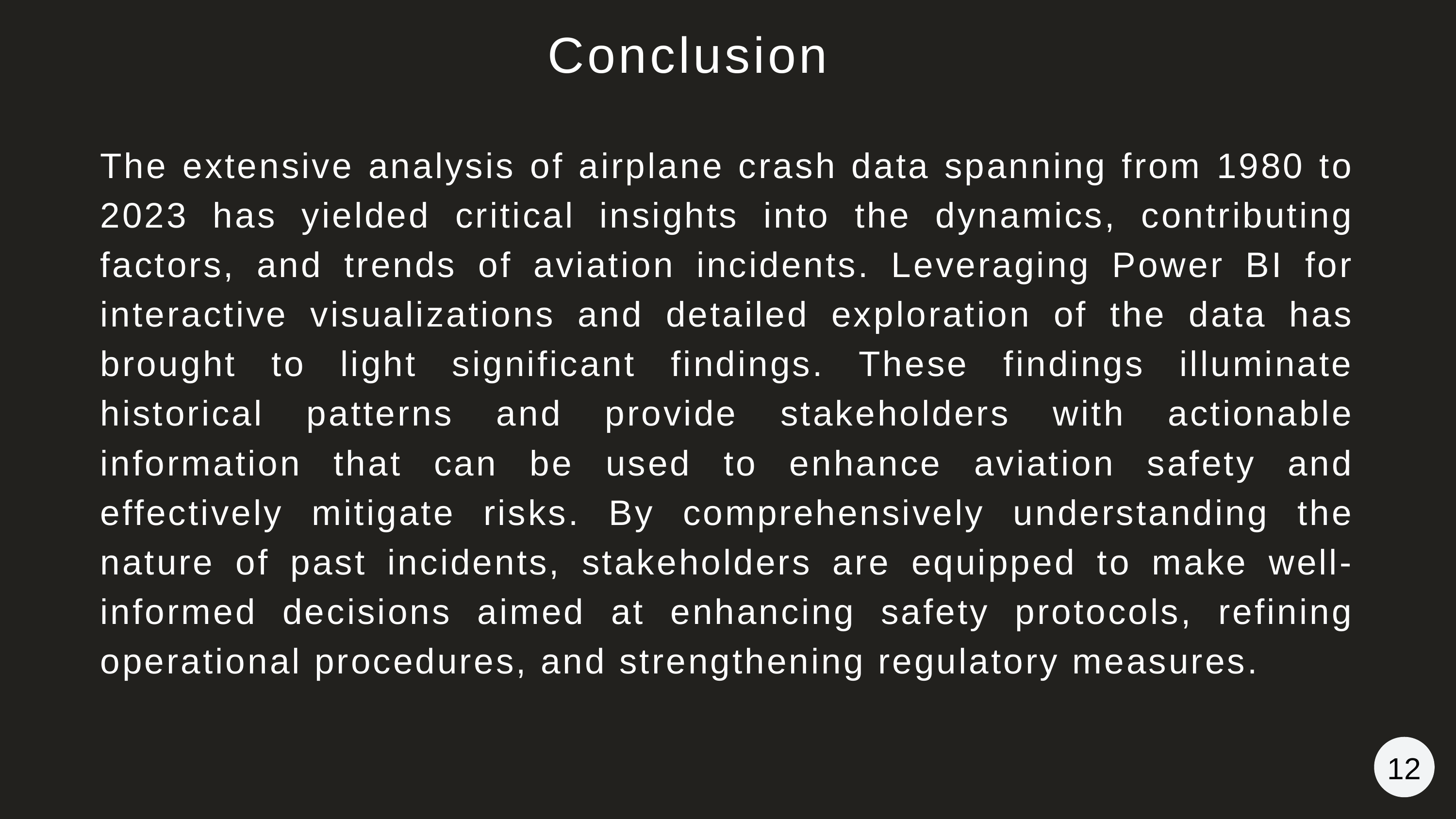

Conclusion
The extensive analysis of airplane crash data spanning from 1980 to 2023 has yielded critical insights into the dynamics, contributing factors, and trends of aviation incidents. Leveraging Power BI for interactive visualizations and detailed exploration of the data has brought to light significant findings. These findings illuminate historical patterns and provide stakeholders with actionable information that can be used to enhance aviation safety and effectively mitigate risks. By comprehensively understanding the nature of past incidents, stakeholders are equipped to make well-informed decisions aimed at enhancing safety protocols, refining operational procedures, and strengthening regulatory measures.

12